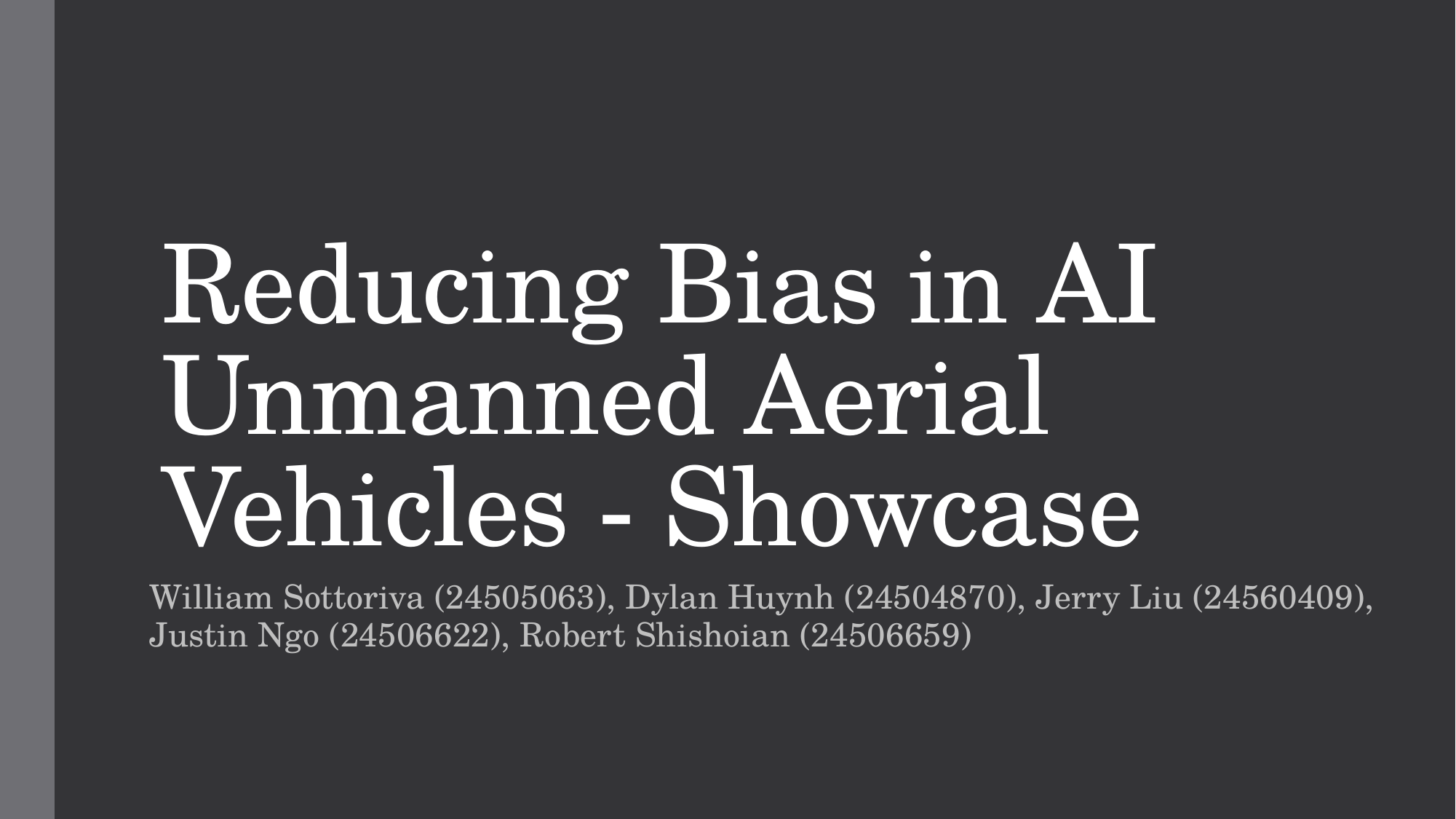

# Reducing Bias in AI Unmanned Aerial Vehicles - Showcase
William Sottoriva (24505063), Dylan Huynh (24504870), Jerry Liu (24560409), Justin Ngo (24506622), Robert Shishoian (24506659)